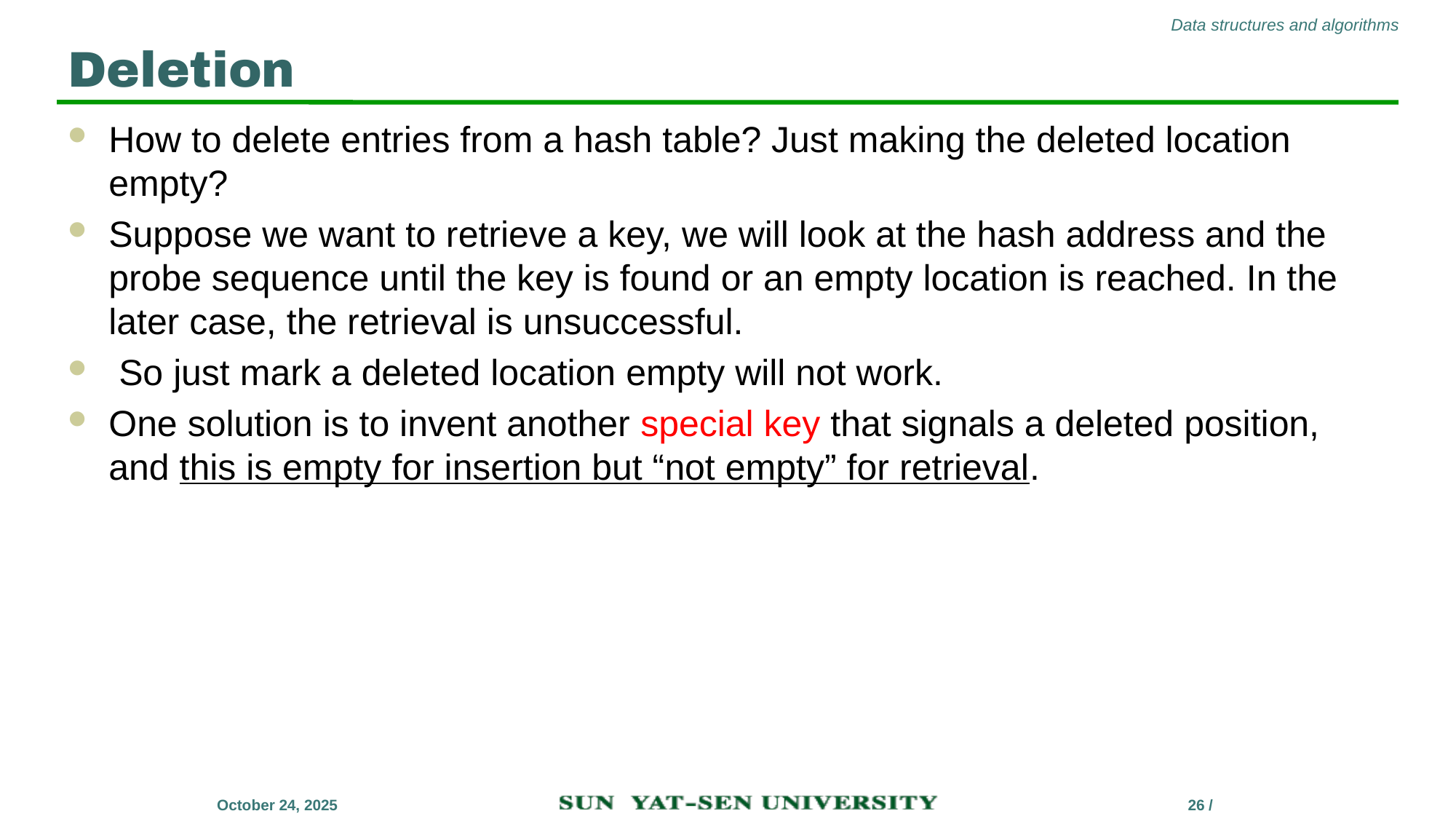

# Deletion
How to delete entries from a hash table? Just making the deleted location empty?
Suppose we want to retrieve a key, we will look at the hash address and the probe sequence until the key is found or an empty location is reached. In the later case, the retrieval is unsuccessful.
 So just mark a deleted location empty will not work.
One solution is to invent another special key that signals a deleted position, and this is empty for insertion but “not empty” for retrieval.